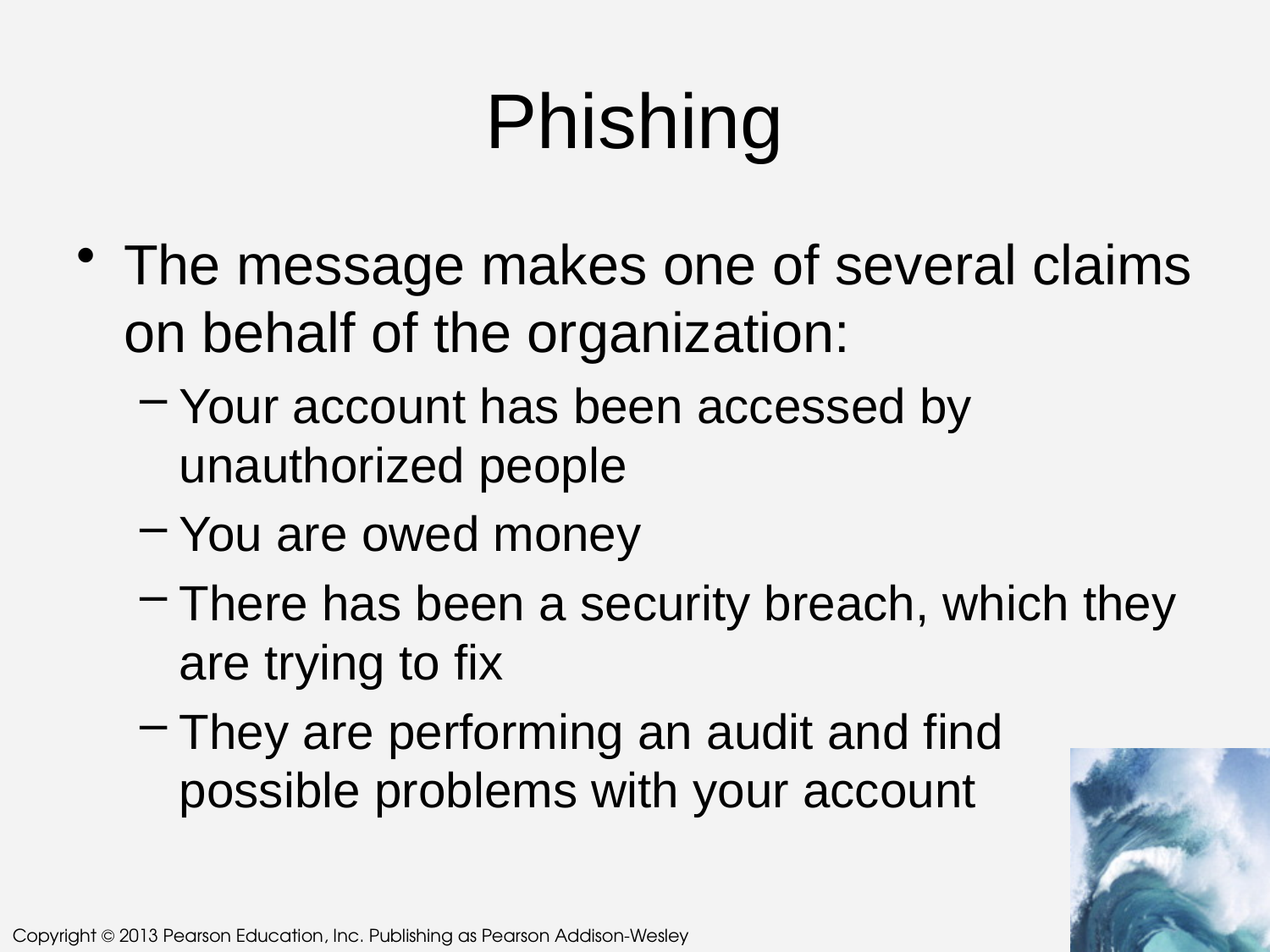

# Phishing
The message makes one of several claims on behalf of the organization:
Your account has been accessed by unauthorized people
You are owed money
There has been a security breach, which they are trying to fix
They are performing an audit and find possible problems with your account